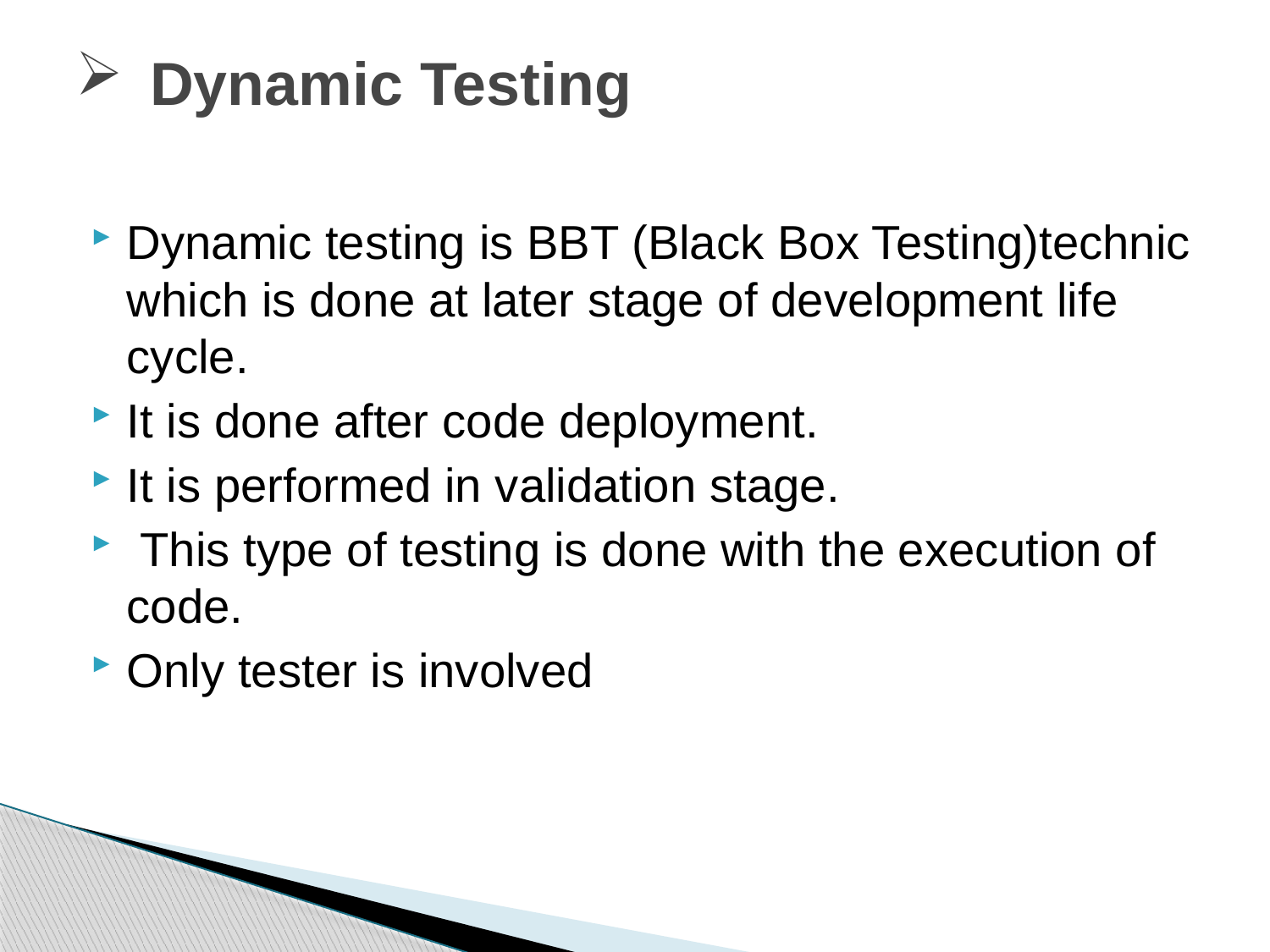

# Dynamic Testing
Dynamic testing is BBT (Black Box Testing)technic which is done at later stage of development life cycle.
It is done after code deployment.
It is performed in validation stage.
 This type of testing is done with the execution of code.
Only tester is involved